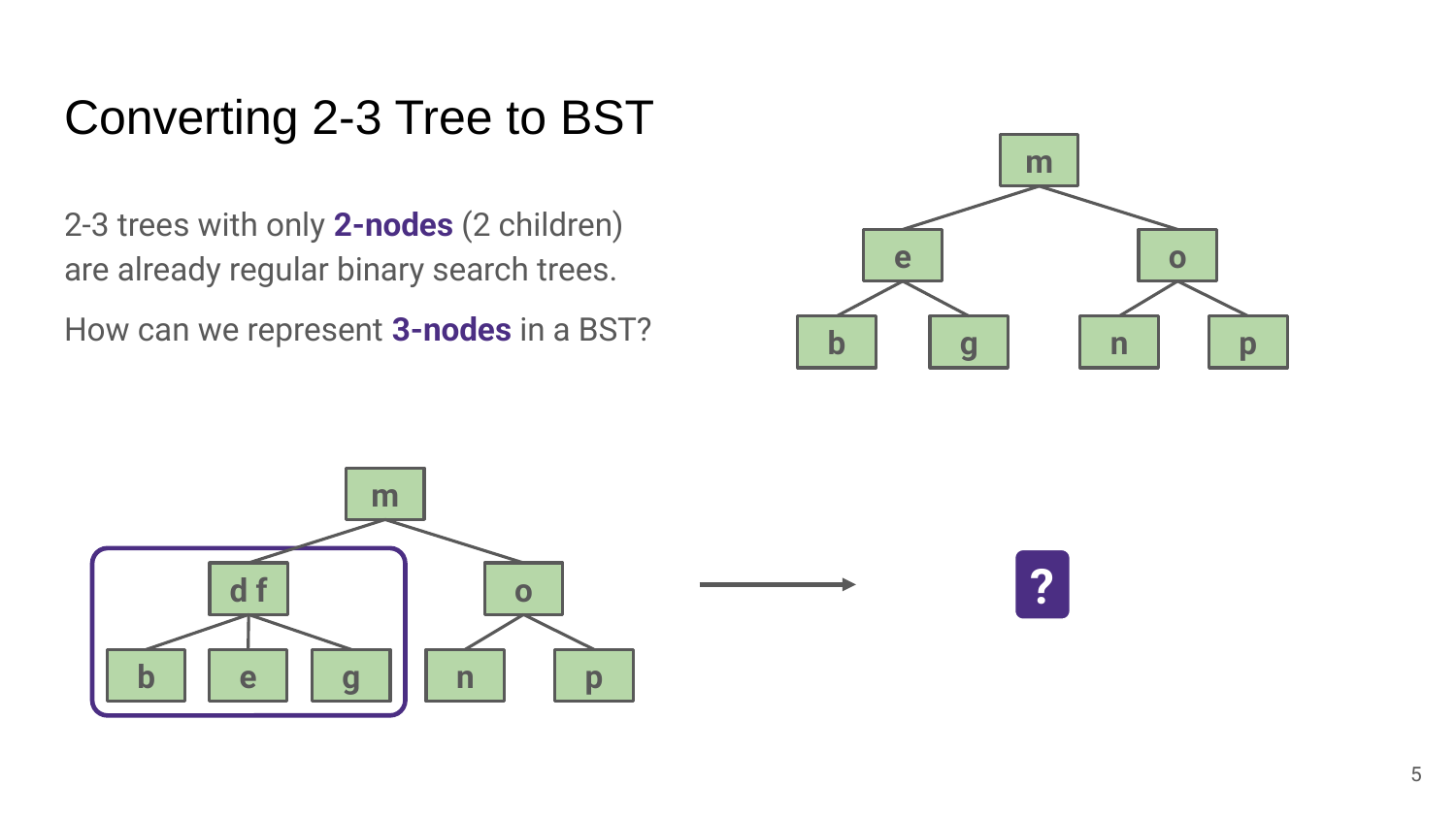

# Converting 2-3 Tree to BST
m
o
e
b
g
n
p
2-3 trees with only 2-nodes (2 children) are already regular binary search trees.
How can we represent 3-nodes in a BST?
m
o
d f
b
e
g
n
p
?

5